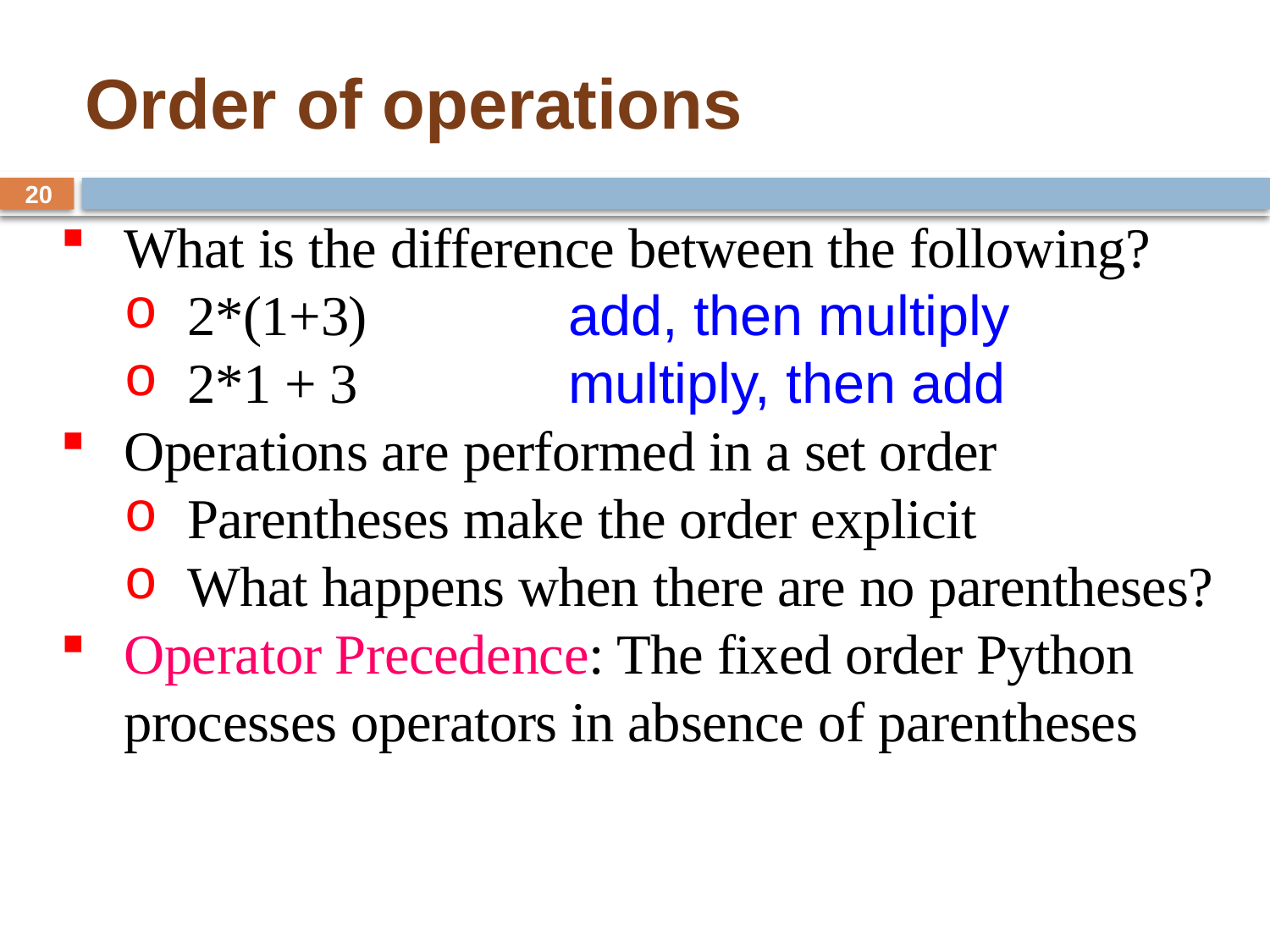

# Order of operations
20
What is the difference between the following?
2*(1+3)		add, then multiply
2*1 + 3		multiply, then add
Operations are performed in a set order
Parentheses make the order explicit
What happens when there are no parentheses?
Operator Precedence: The fixed order Python processes operators in absence of parentheses